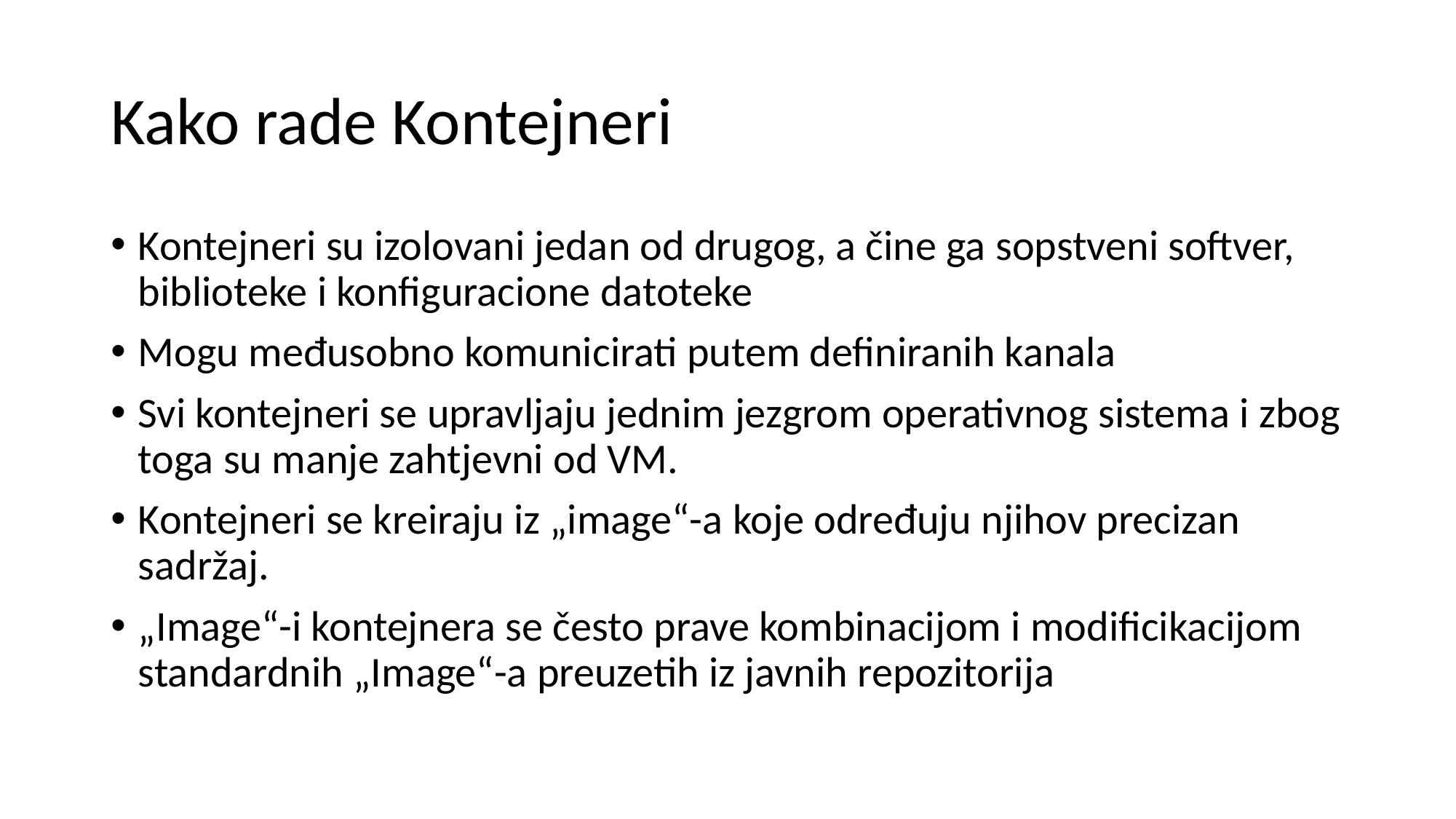

# Kako rade Kontejneri
Kontejneri su izolovani jedan od drugog, a čine ga sopstveni softver, biblioteke i konfiguracione datoteke
Mogu međusobno komunicirati putem definiranih kanala
Svi kontejneri se upravljaju jednim jezgrom operativnog sistema i zbog toga su manje zahtjevni od VM.
Kontejneri se kreiraju iz „image“-a koje određuju njihov precizan sadržaj.
„Image“-i kontejnera se često prave kombinacijom i modificikacijom standardnih „Image“-a preuzetih iz javnih repozitorija